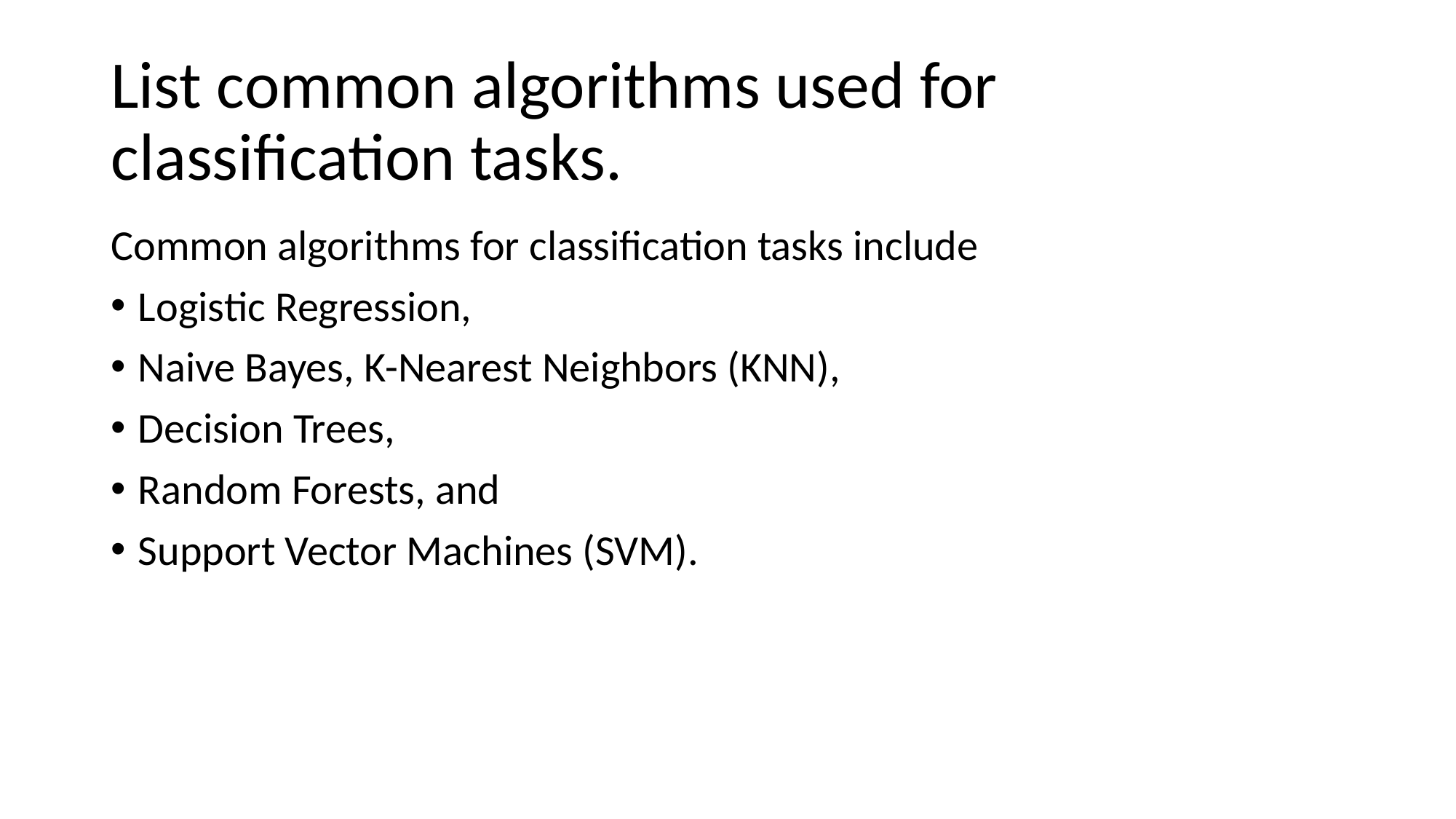

# List common algorithms used for classification tasks.
Common algorithms for classification tasks include
Logistic Regression,
Naive Bayes, K-Nearest Neighbors (KNN),
Decision Trees,
Random Forests, and
Support Vector Machines (SVM).